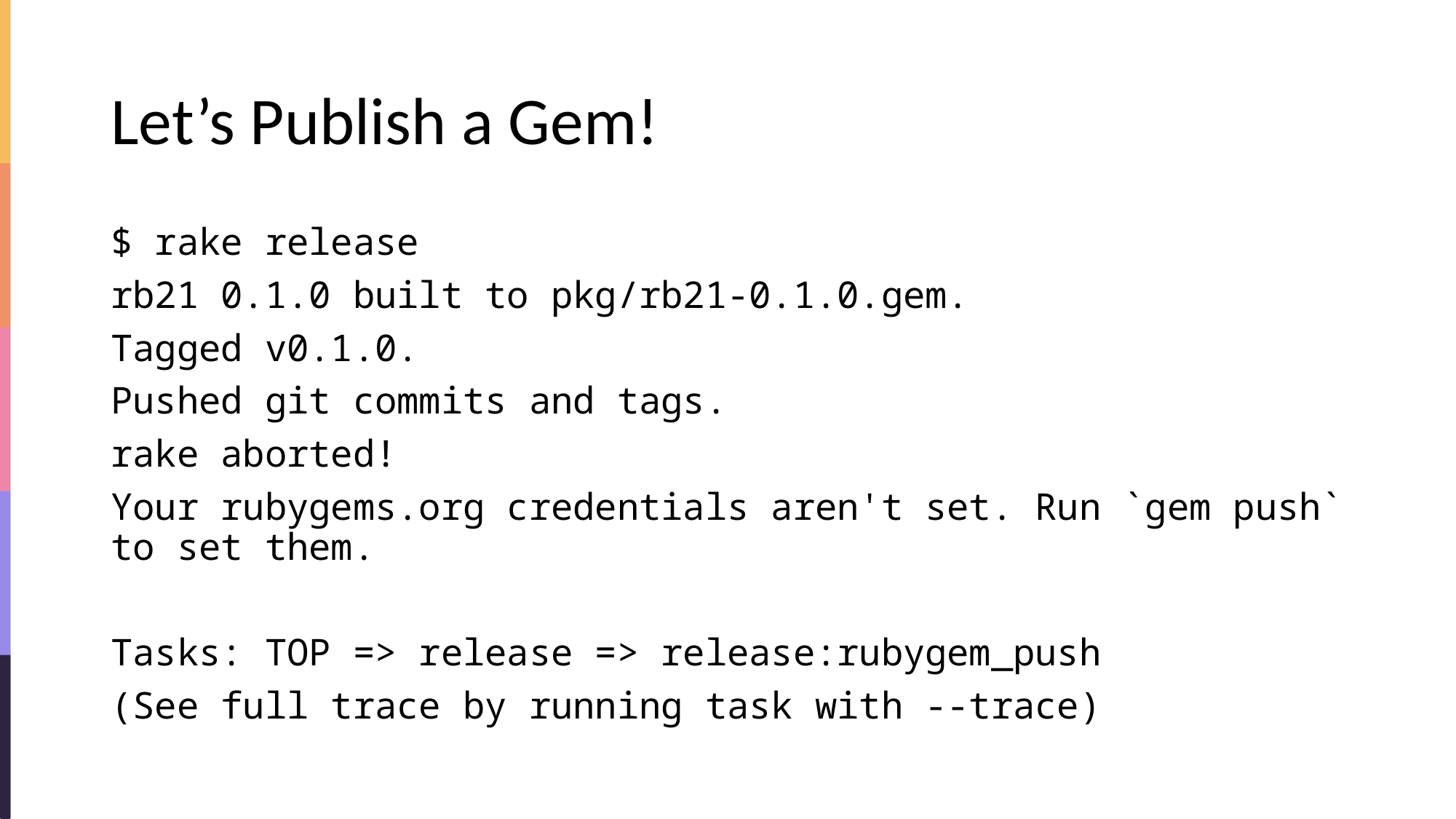

# Let’s Publish a Gem!
$ rake release
rb21 0.1.0 built to pkg/rb21-0.1.0.gem.
Tagged v0.1.0.
Pushed git commits and tags.
rake aborted!
Your rubygems.org credentials aren't set. Run `gem push` to set them.

Tasks: TOP => release => release:rubygem_push
(See full trace by running task with --trace)